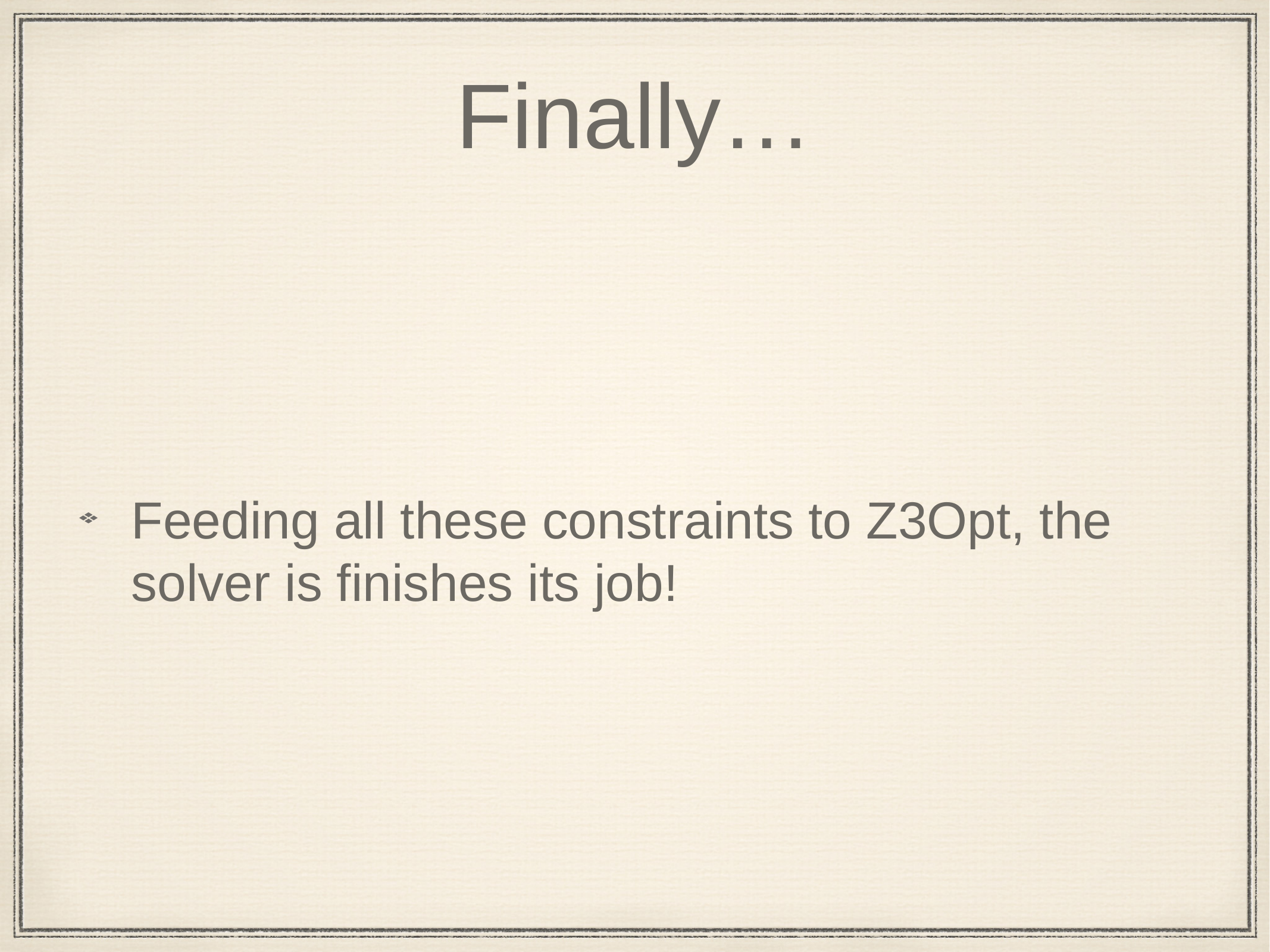

# Finally…
Feeding all these constraints to Z3Opt, the solver is finishes its job!